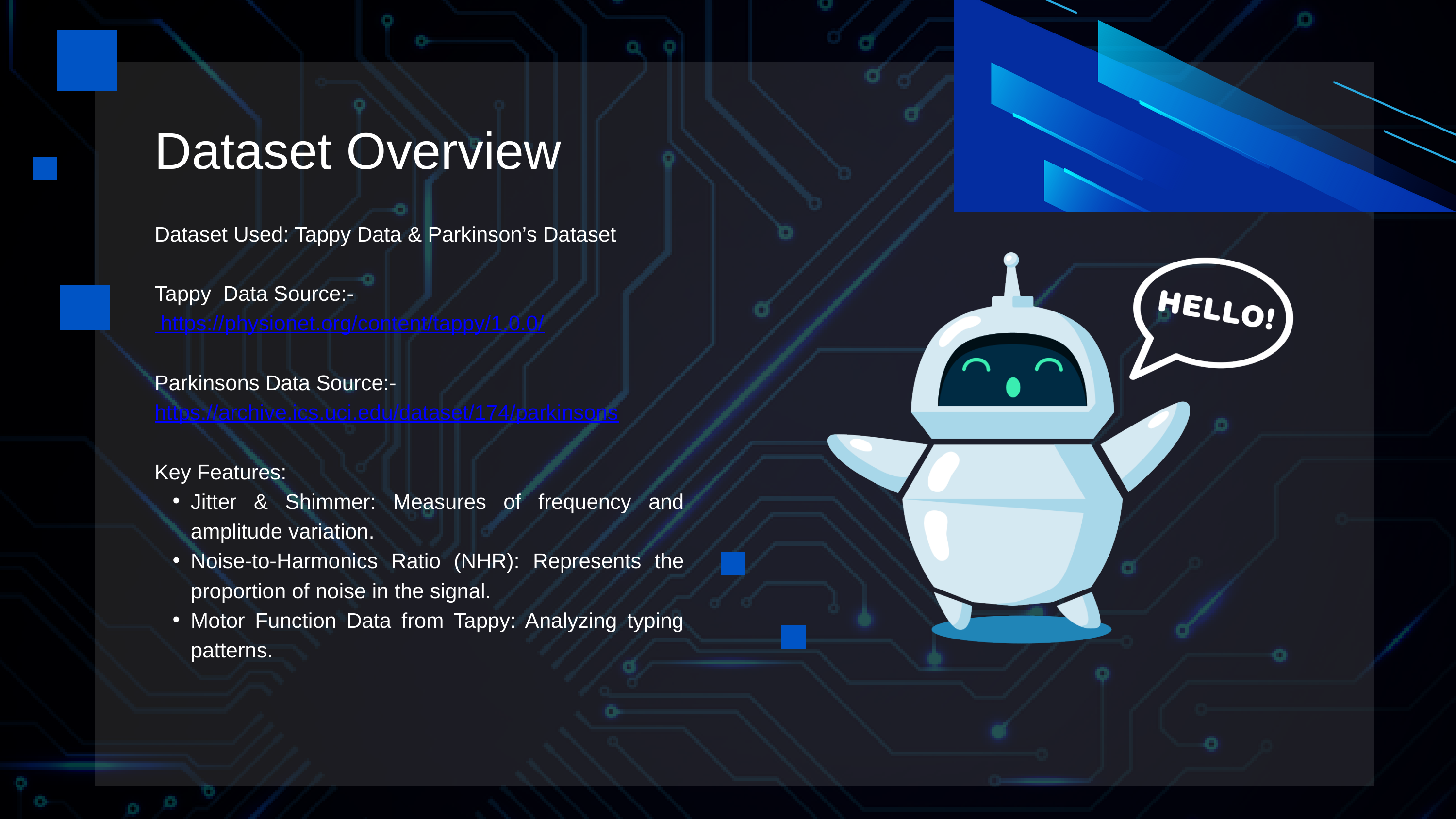

Dataset Overview

Dataset Used: Tappy Data & Parkinson’s Dataset

Tappy  Data Source:- https://physionet.org/content/tappy/1.0.0/

Parkinsons Data Source:-
https://archive.ics.uci.edu/dataset/174/parkinsons

Key Features:
Jitter & Shimmer: Measures of frequency and amplitude variation.
Noise-to-Harmonics Ratio (NHR): Represents the proportion of noise in the signal.
Motor Function Data from Tappy: Analyzing typing patterns.